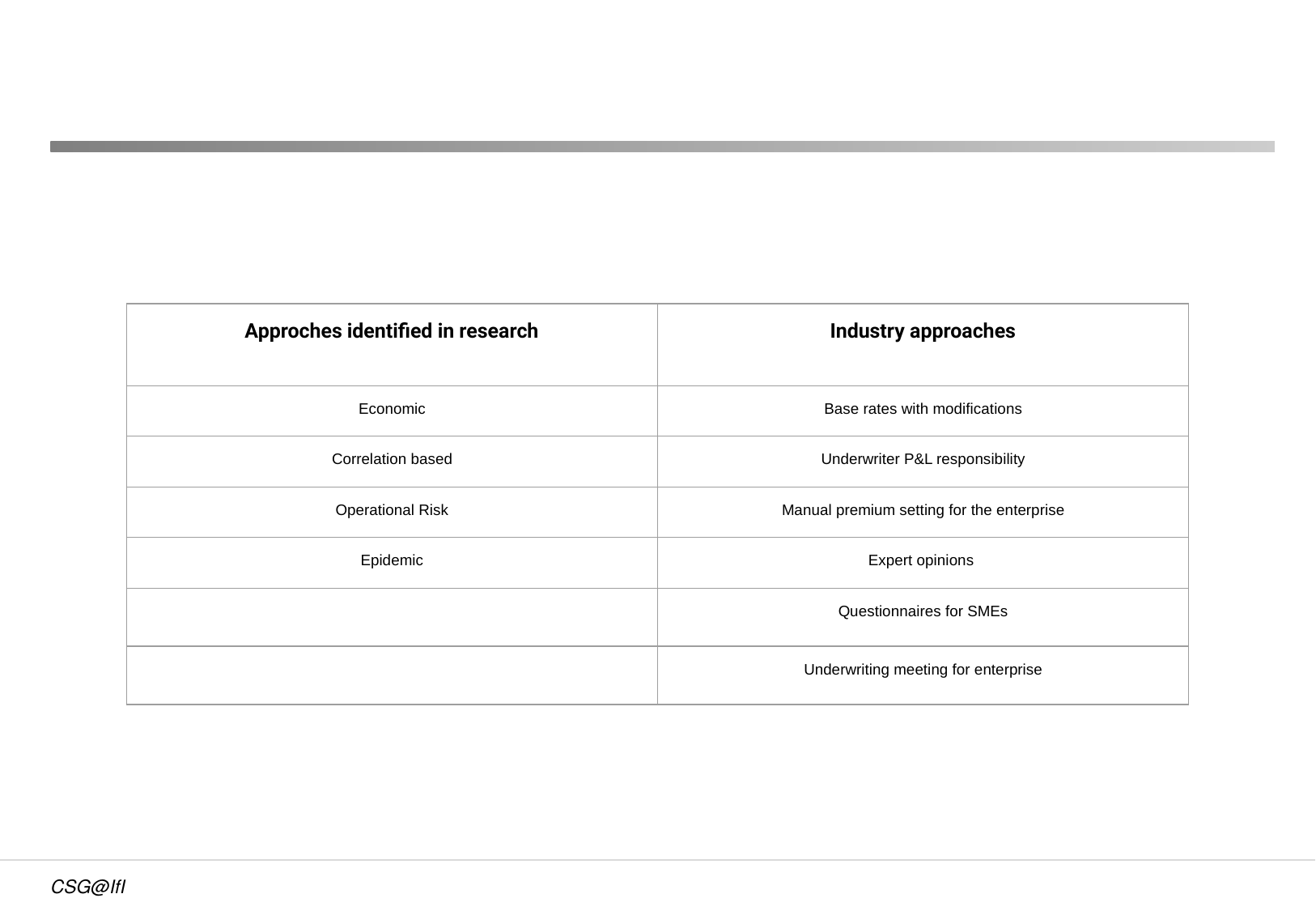

#
| Approches identified in research | Industry approaches |
| --- | --- |
| Economic | Base rates with modifications |
| Correlation based | Underwriter P&L responsibility |
| Operational Risk | Manual premium setting for the enterprise |
| Epidemic | Expert opinions |
|  | Questionnaires for SMEs |
|  | Underwriting meeting for enterprise |